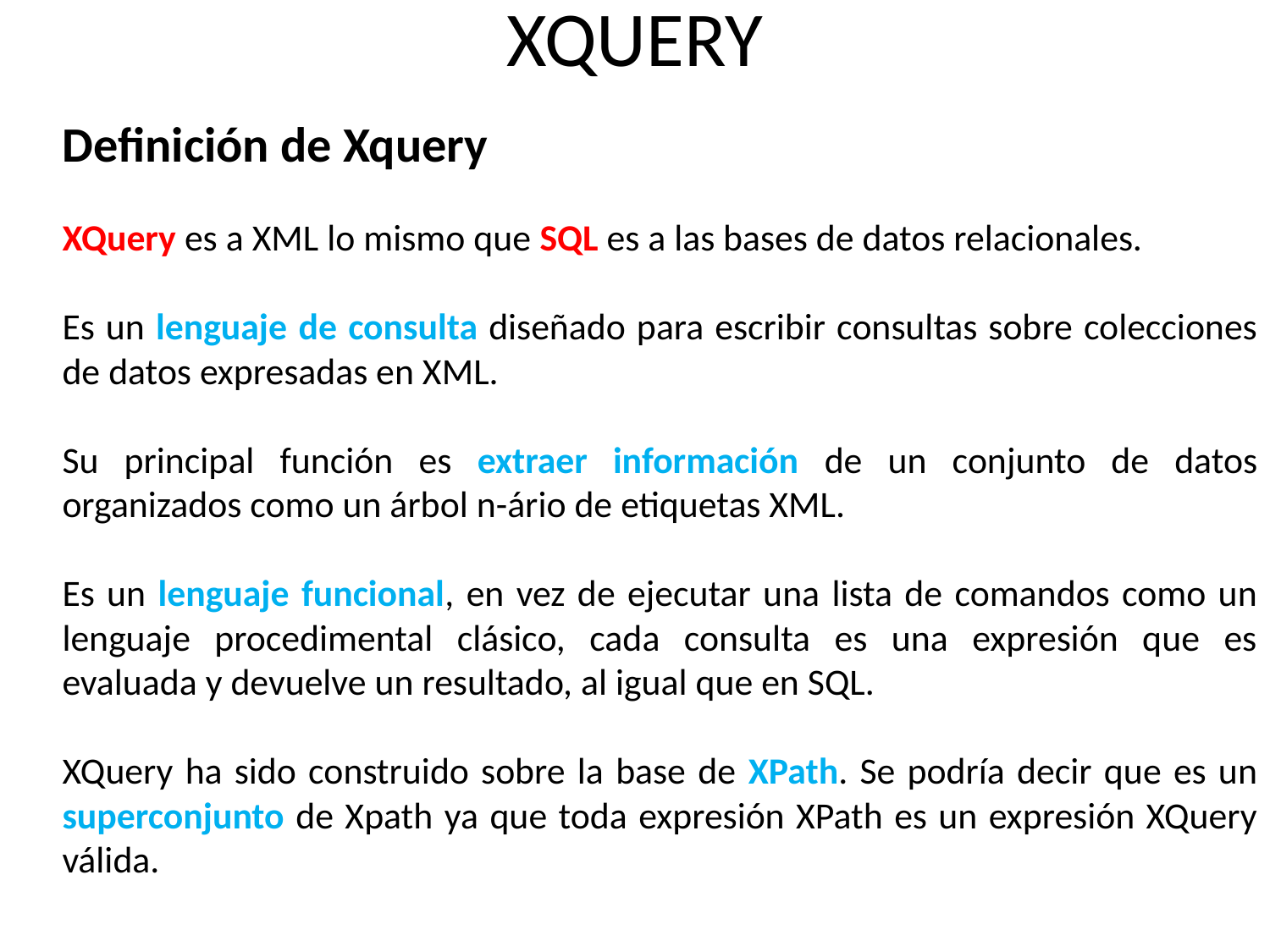

# XQUERY
Definición de Xquery

XQuery es a XML lo mismo que SQL es a las bases de datos relacionales.

Es un lenguaje de consulta diseñado para escribir consultas sobre colecciones de datos expresadas en XML.

Su principal función es extraer información de un conjunto de datos organizados como un árbol n-ário de etiquetas XML.

Es un lenguaje funcional, en vez de ejecutar una lista de comandos como un lenguaje procedimental clásico, cada consulta es una expresión que es evaluada y devuelve un resultado, al igual que en SQL.

XQuery ha sido construido sobre la base de XPath. Se podría decir que es un superconjunto de Xpath ya que toda expresión XPath es un expresión XQuery válida.